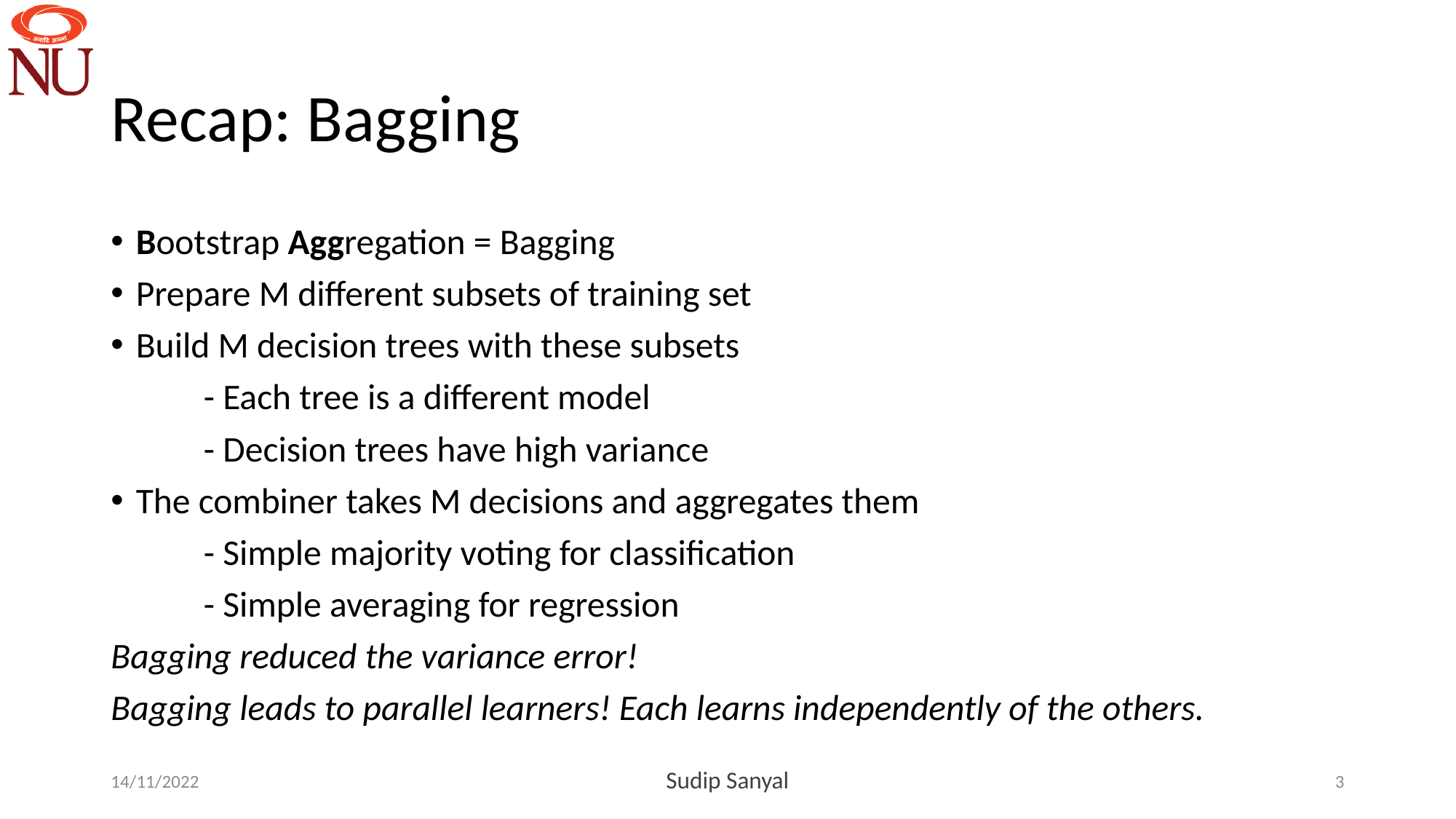

# Recap: Bagging
Bootstrap Aggregation = Bagging
Prepare M different subsets of training set
Build M decision trees with these subsets
	- Each tree is a different model
	- Decision trees have high variance
The combiner takes M decisions and aggregates them
	- Simple majority voting for classification
	- Simple averaging for regression
Bagging reduced the variance error!
Bagging leads to parallel learners! Each learns independently of the others.
14/11/2022
Sudip Sanyal
3